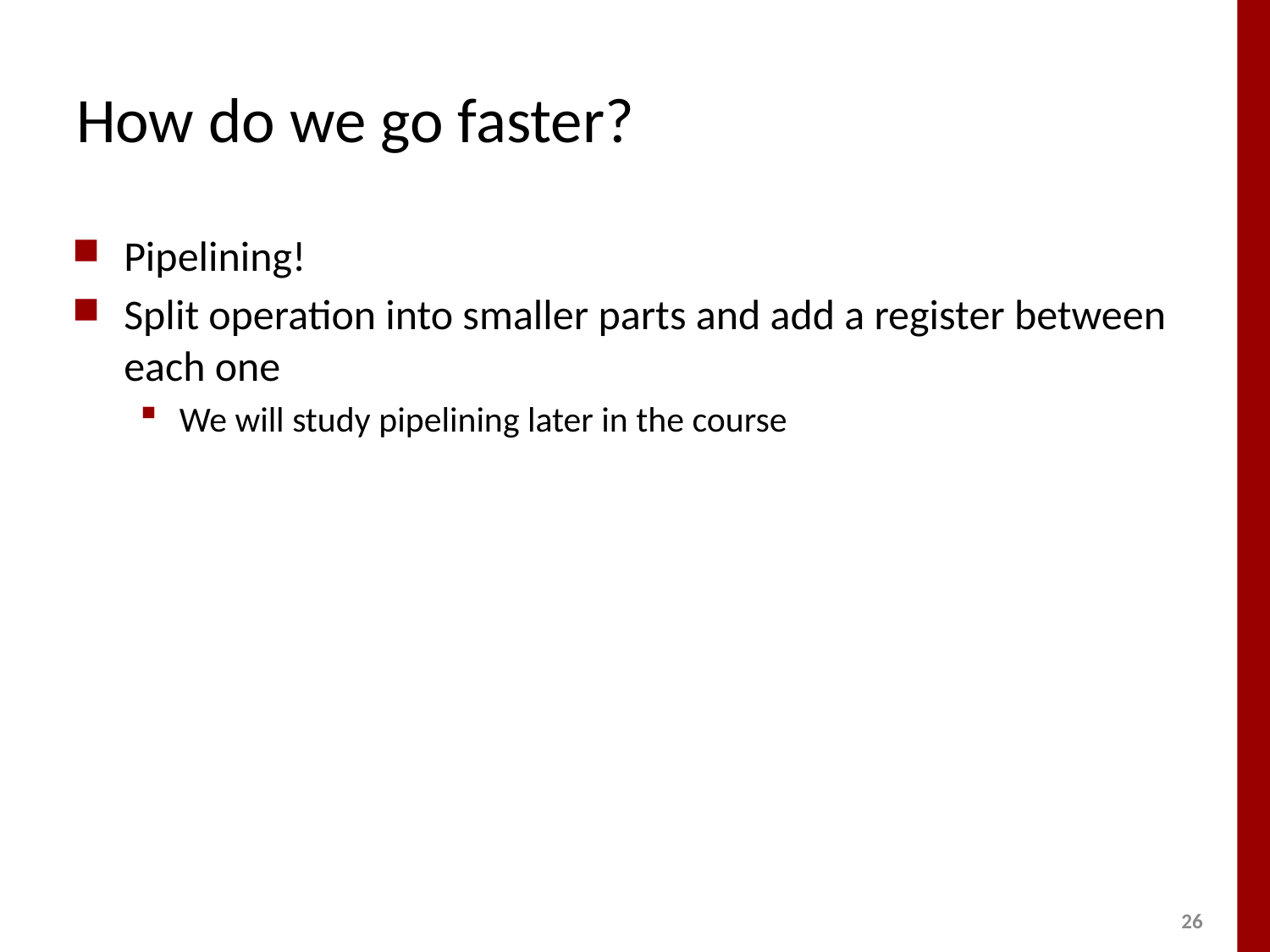

# How do we go faster?
Pipelining!
Split operation into smaller parts and add a register between each one
We will study pipelining later in the course